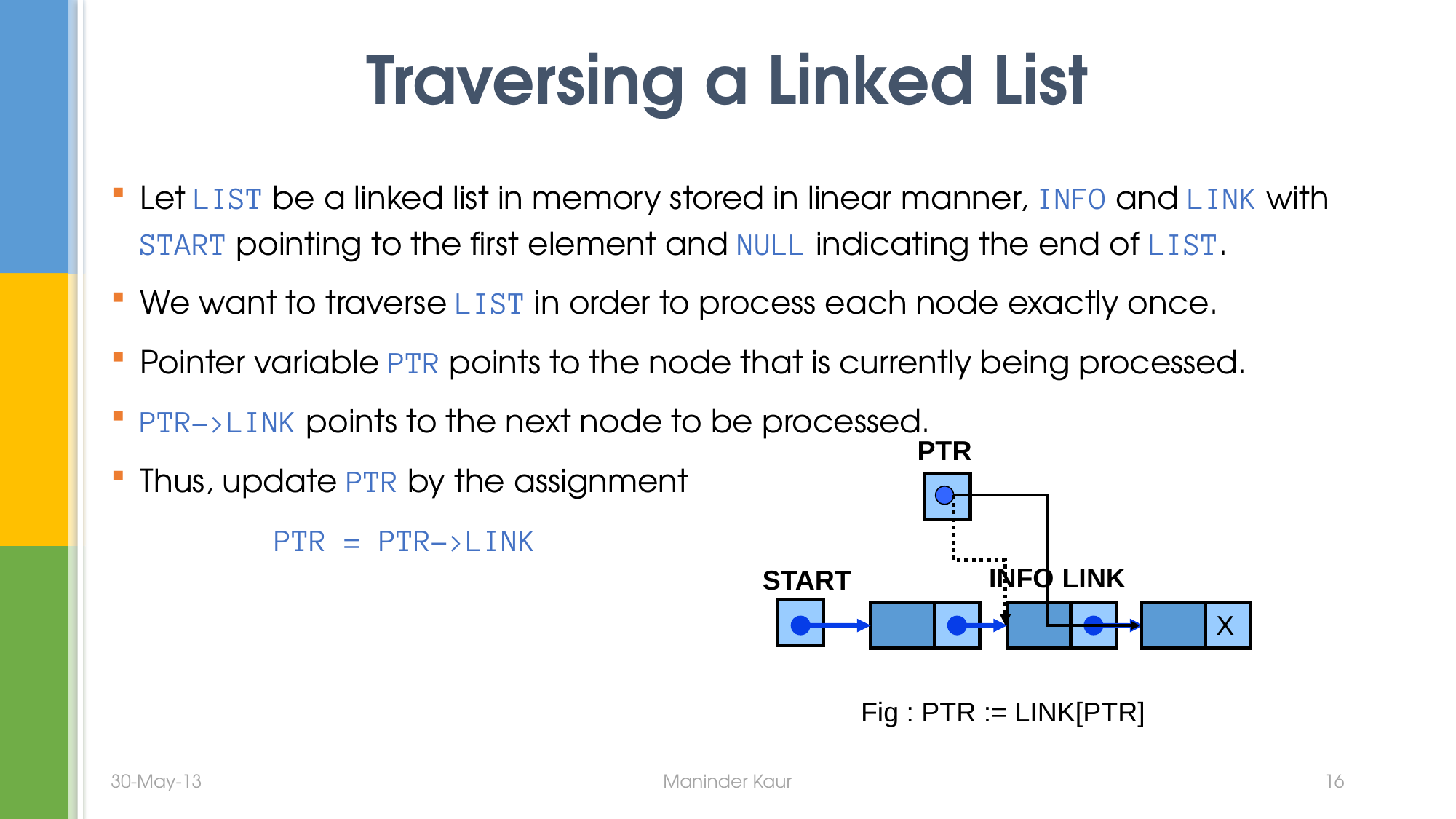

# Traversing a Linked List
Let LIST be a linked list in memory stored in linear manner, INFO and LINK with START pointing to the first element and NULL indicating the end of LIST.
We want to traverse LIST in order to process each node exactly once.
Pointer variable PTR points to the node that is currently being processed.
PTR->LINK points to the next node to be processed.
Thus, update PTR by the assignment
		PTR = PTR->LINK
PTR

INFO LINK
START

X

Fig : PTR := LINK[PTR]
30-May-13
Maninder Kaur
16